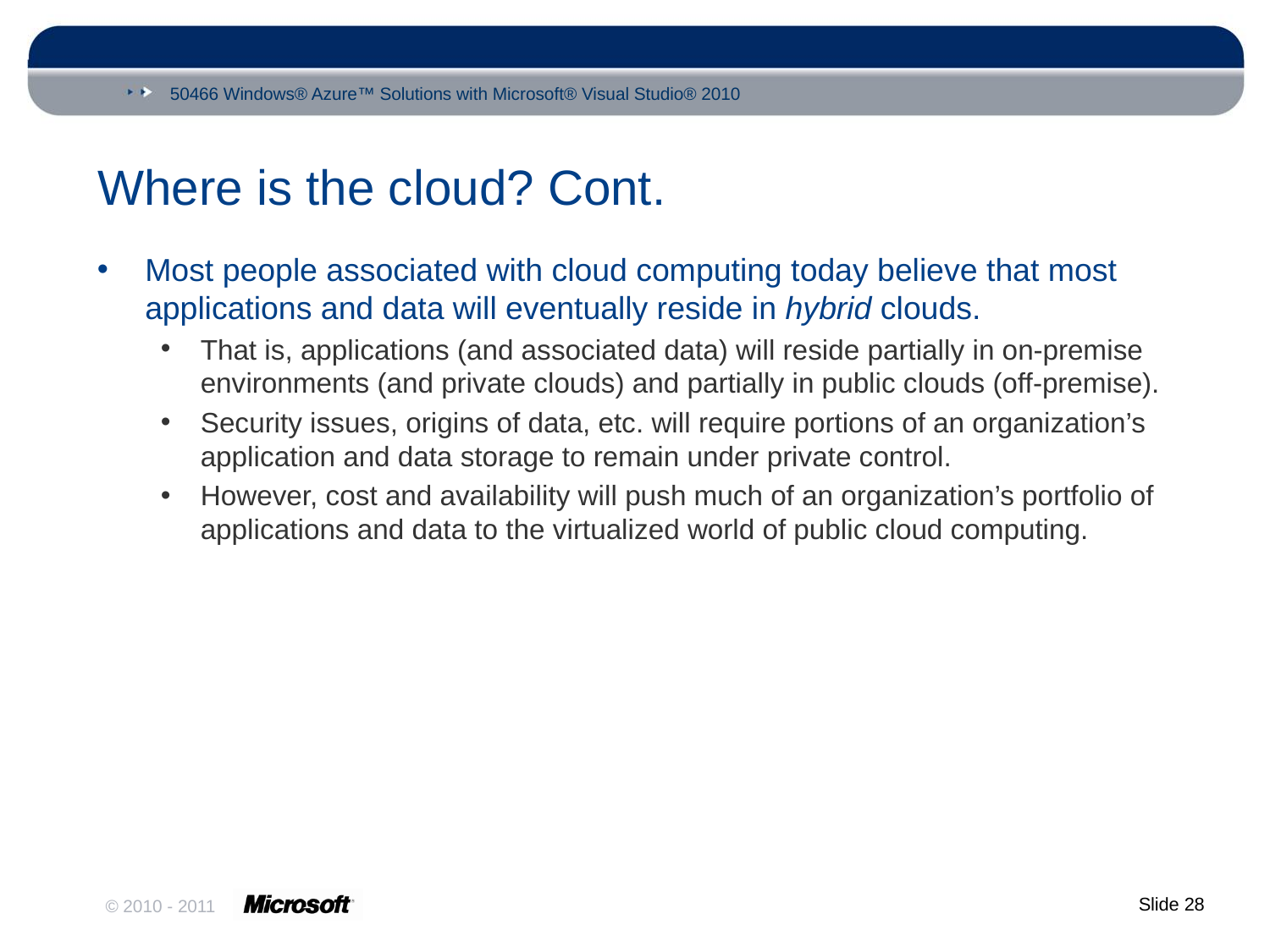

# Where is the cloud? Cont.
Most people associated with cloud computing today believe that most applications and data will eventually reside in hybrid clouds.
That is, applications (and associated data) will reside partially in on-premise environments (and private clouds) and partially in public clouds (off-premise).
Security issues, origins of data, etc. will require portions of an organization’s application and data storage to remain under private control.
However, cost and availability will push much of an organization’s portfolio of applications and data to the virtualized world of public cloud computing.